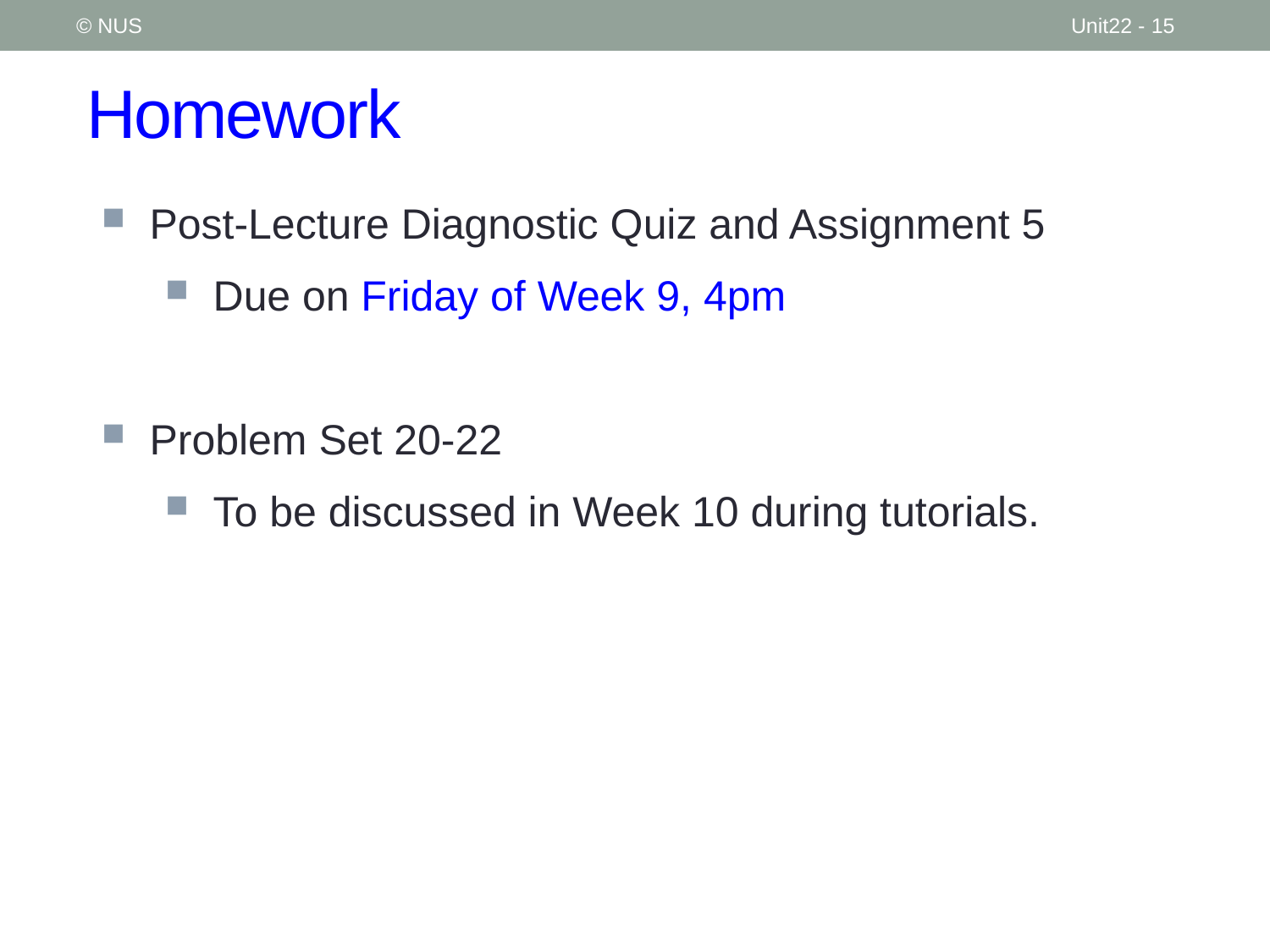

© NUS
Unit22 - 15
# Homework

Post-Lecture Diagnostic Quiz and Assignment 5
Due on Friday of Week 9, 4pm

Problem Set 20-22
To be discussed in Week 10 during tutorials.